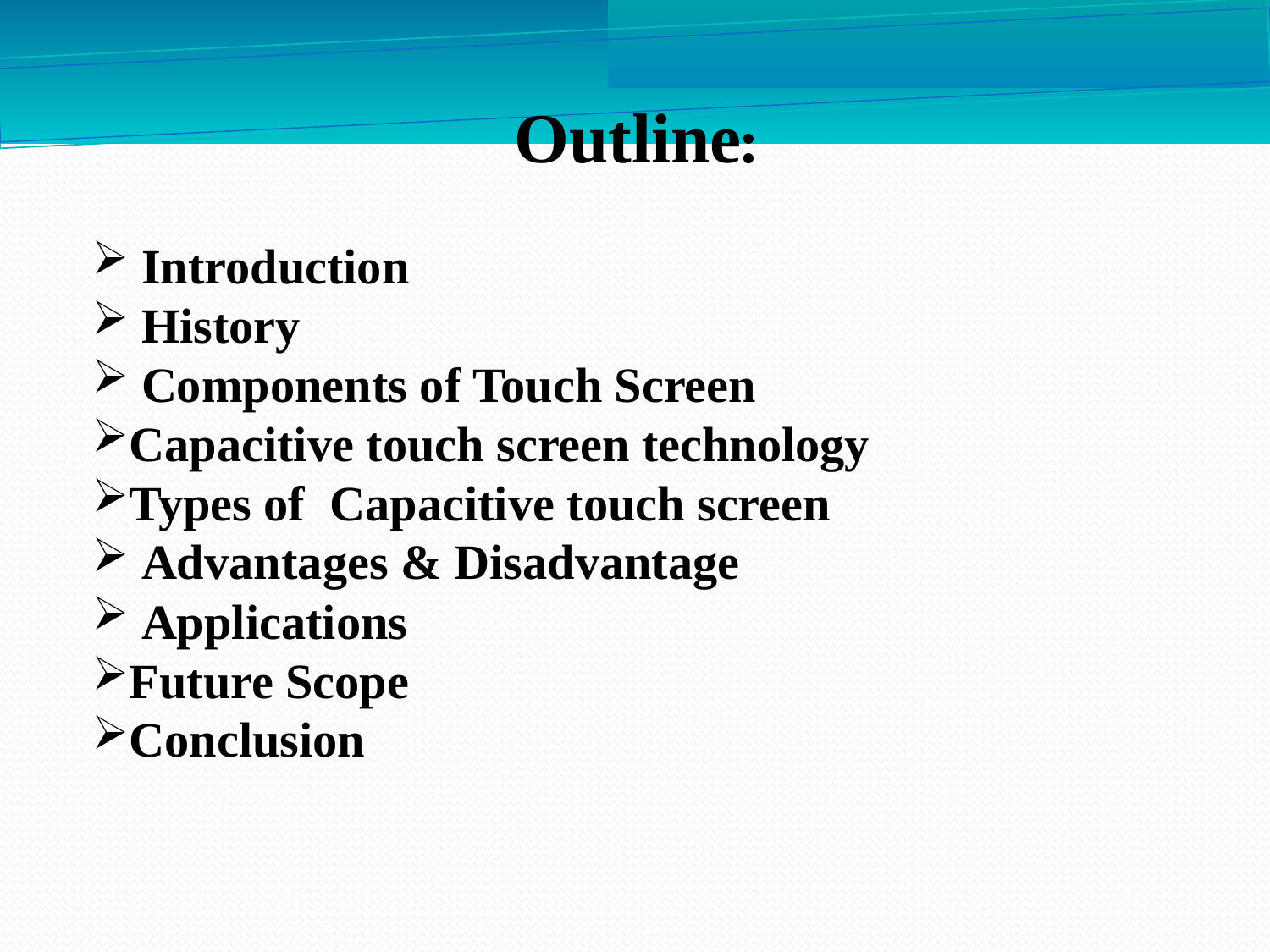

Outline:
 Introduction
 History
 Components of Touch Screen
Capacitive touch screen technology
Types of  Capacitive touch screen
 Advantages & Disadvantage
 Applications
Future Scope
Conclusion